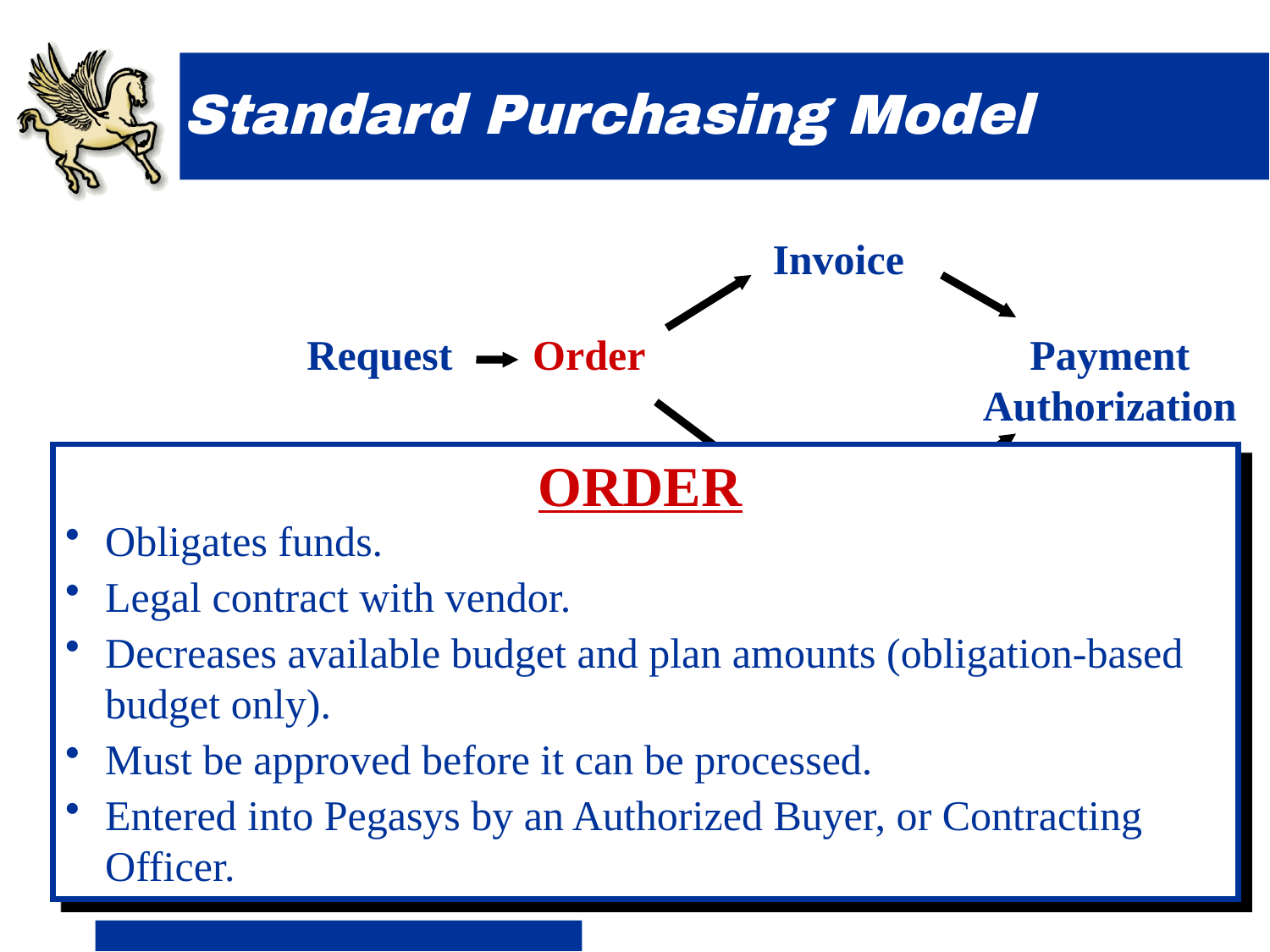

# Standard Purchasing Model
Invoice

Request
Order
Payment
Authorization

ORDER
Obligates funds.

Legal contract with vendor.

Decreases available budget and plan amounts (obligation-based budget only).

Must be approved before it can be processed.

Entered into Pegasys by an Authorized Buyer, or Contracting Officer.
10